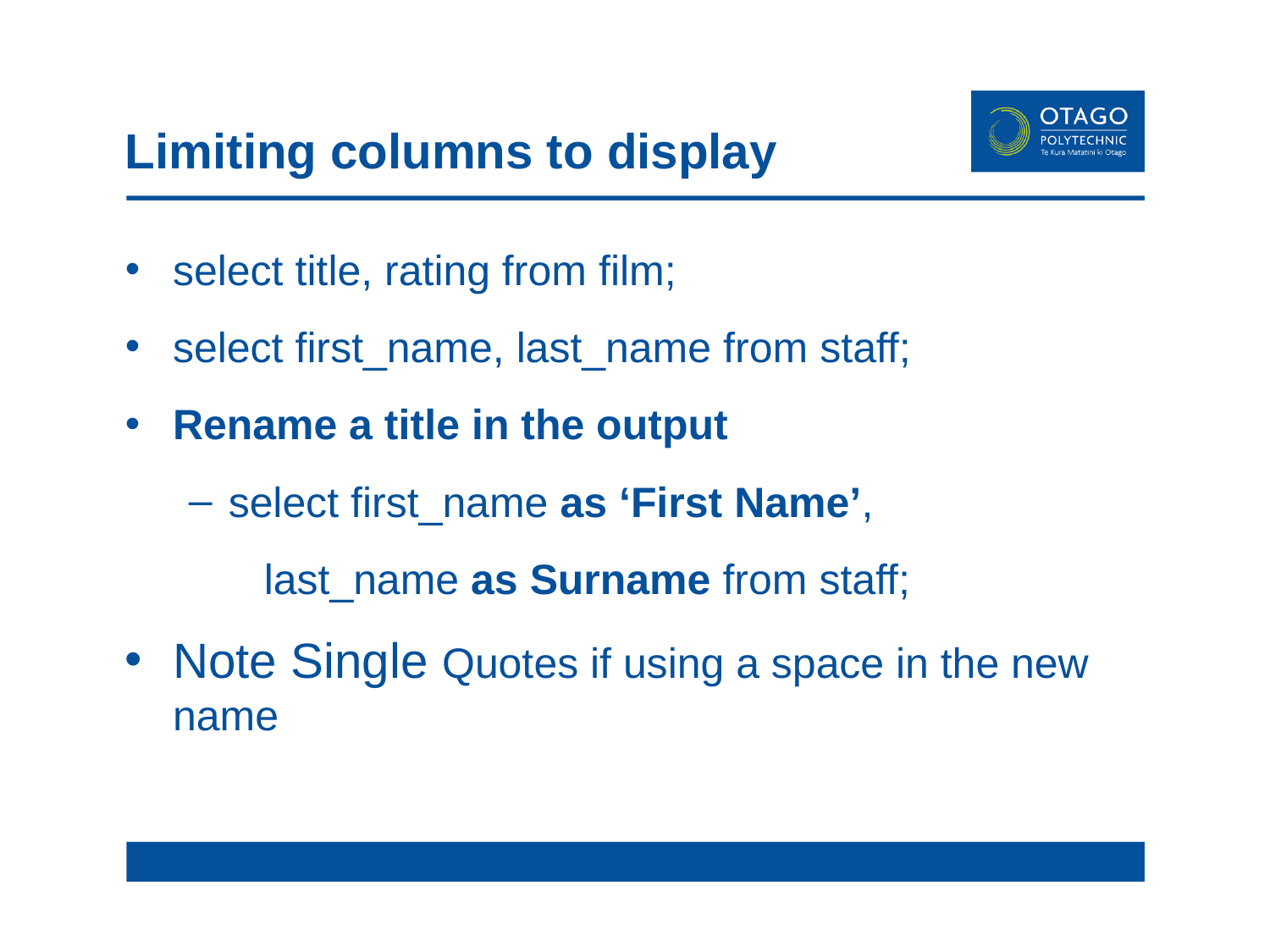

# Limiting columns to display
select title, rating from film;
select first_name, last_name from staff;
Rename a title in the output
select first_name as ‘First Name’,
 last_name as Surname from staff;
Note Single Quotes if using a space in the new name